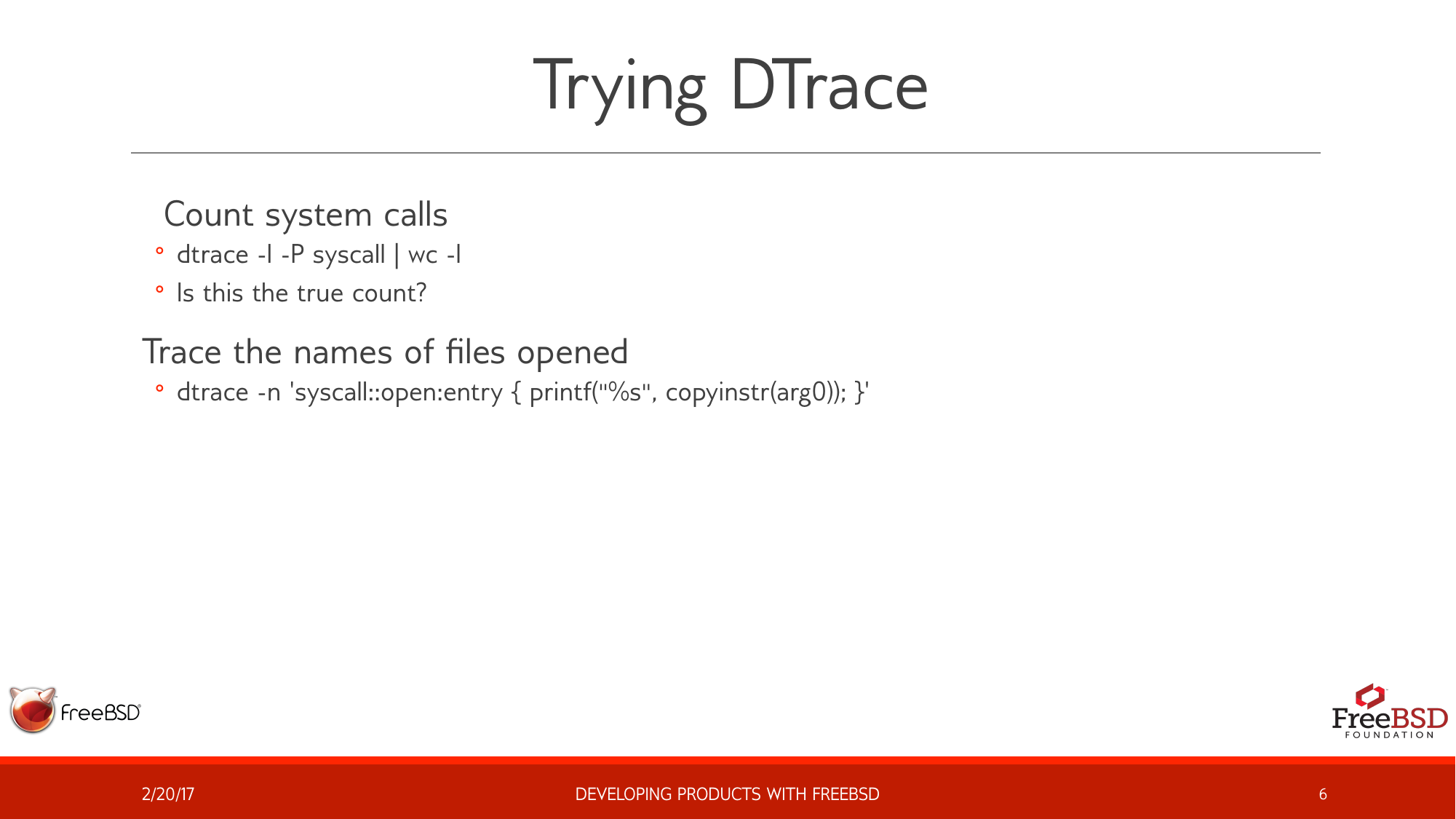

# Trying DTrace
  Count system calls
dtrace -l -P syscall | wc -l
Is this the true count?
Trace the names of files opened
dtrace -n 'syscall::open:entry { printf("%s", copyinstr(arg0)); }'
2/20/17
Developing Products with FreeBSD
6